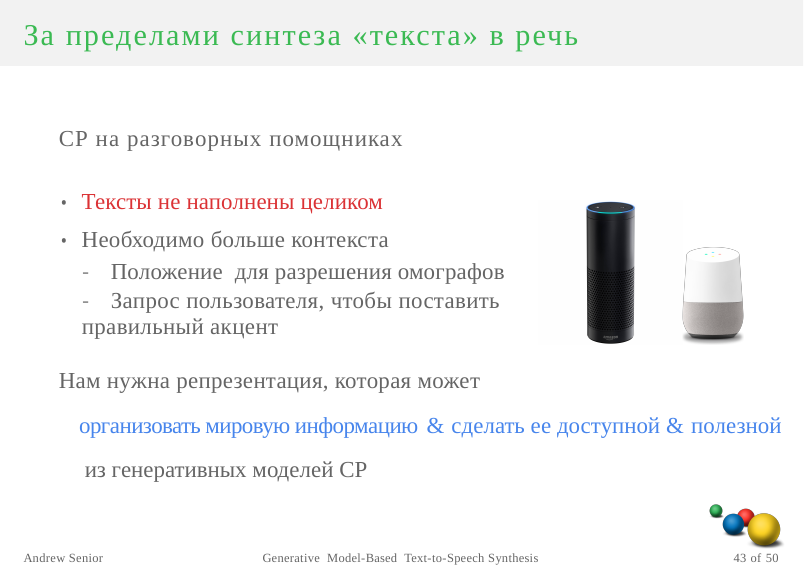

За пределами синтеза «текста» в речь
СР на разговорных помощниках
•  Тексты не наполнены целиком
•  Необходимо больше контекста
- Положение  для разрешения омографов
- Запрос пользователя, чтобы поставить правильный акцент

Нам нужна репрезентация, которая может
организовать мировую информацию & сделать ее доступной & полезной
 из генеративных моделей СР

Andrew Senior
Generative  Model-Based  Text-to-Speech Synthesis
43 of 50